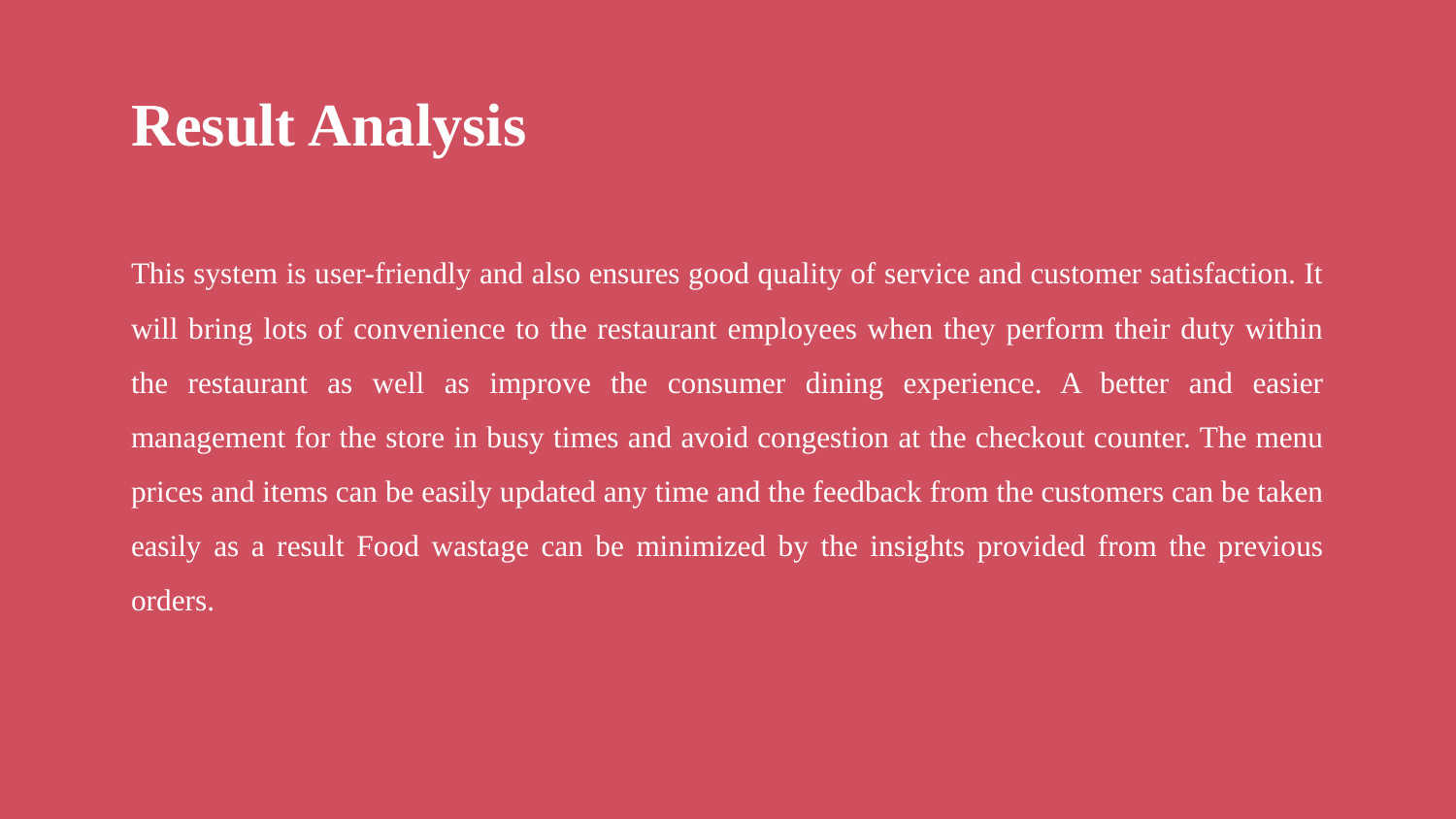

Result Analysis
This system is user-friendly and also ensures good quality of service and customer satisfaction. It will bring lots of convenience to the restaurant employees when they perform their duty within the restaurant as well as improve the consumer dining experience. A better and easier management for the store in busy times and avoid congestion at the checkout counter. The menu prices and items can be easily updated any time and the feedback from the customers can be taken easily as a result Food wastage can be minimized by the insights provided from the previous orders.